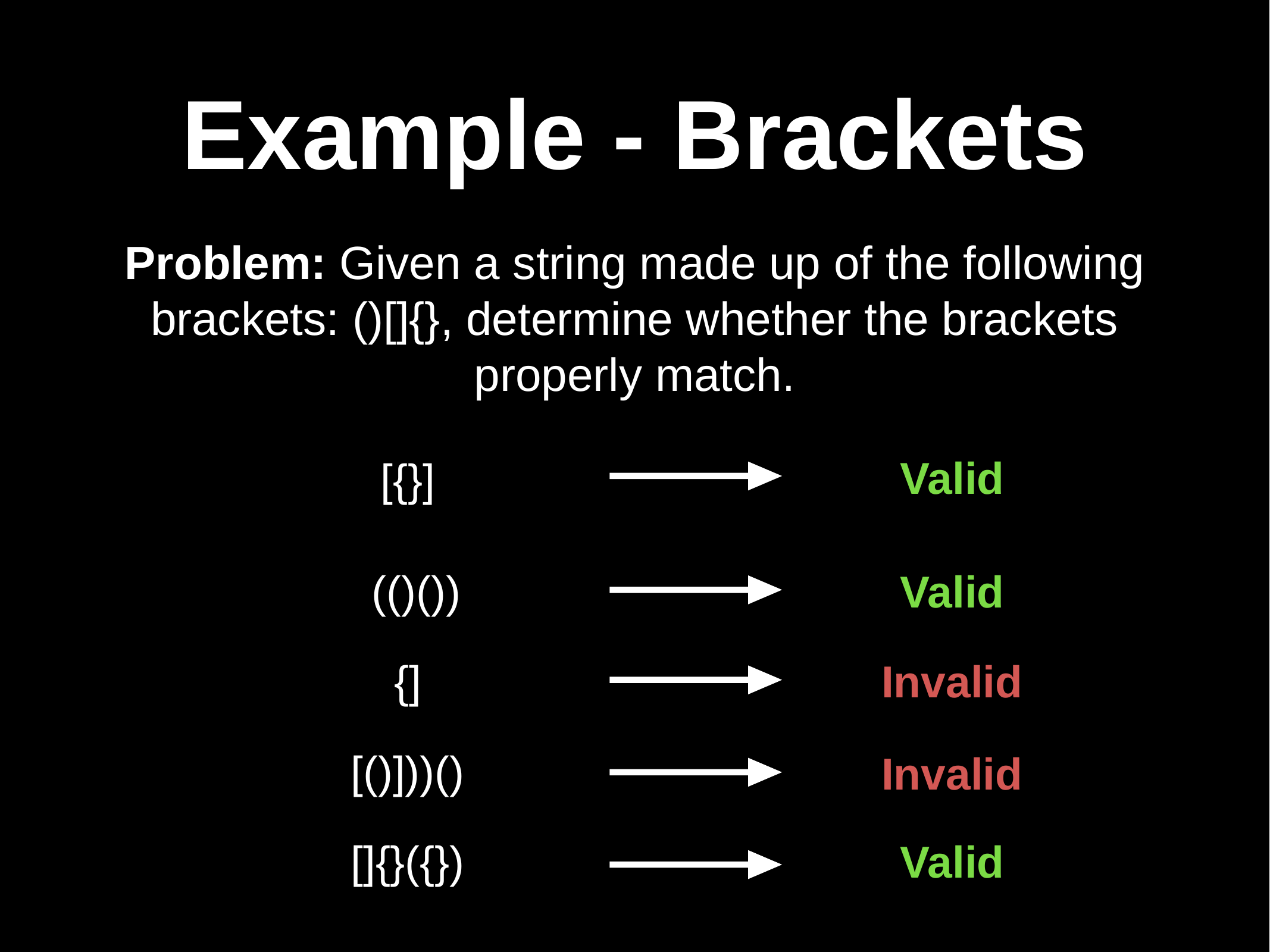

# Example - Brackets
Problem: Given a string made up of the following brackets: ()[]{}, determine whether the brackets properly match.
Valid
[{}]

(()())
Valid

{]
Invalid

[()]))()
Invalid

[]{}({})
Valid